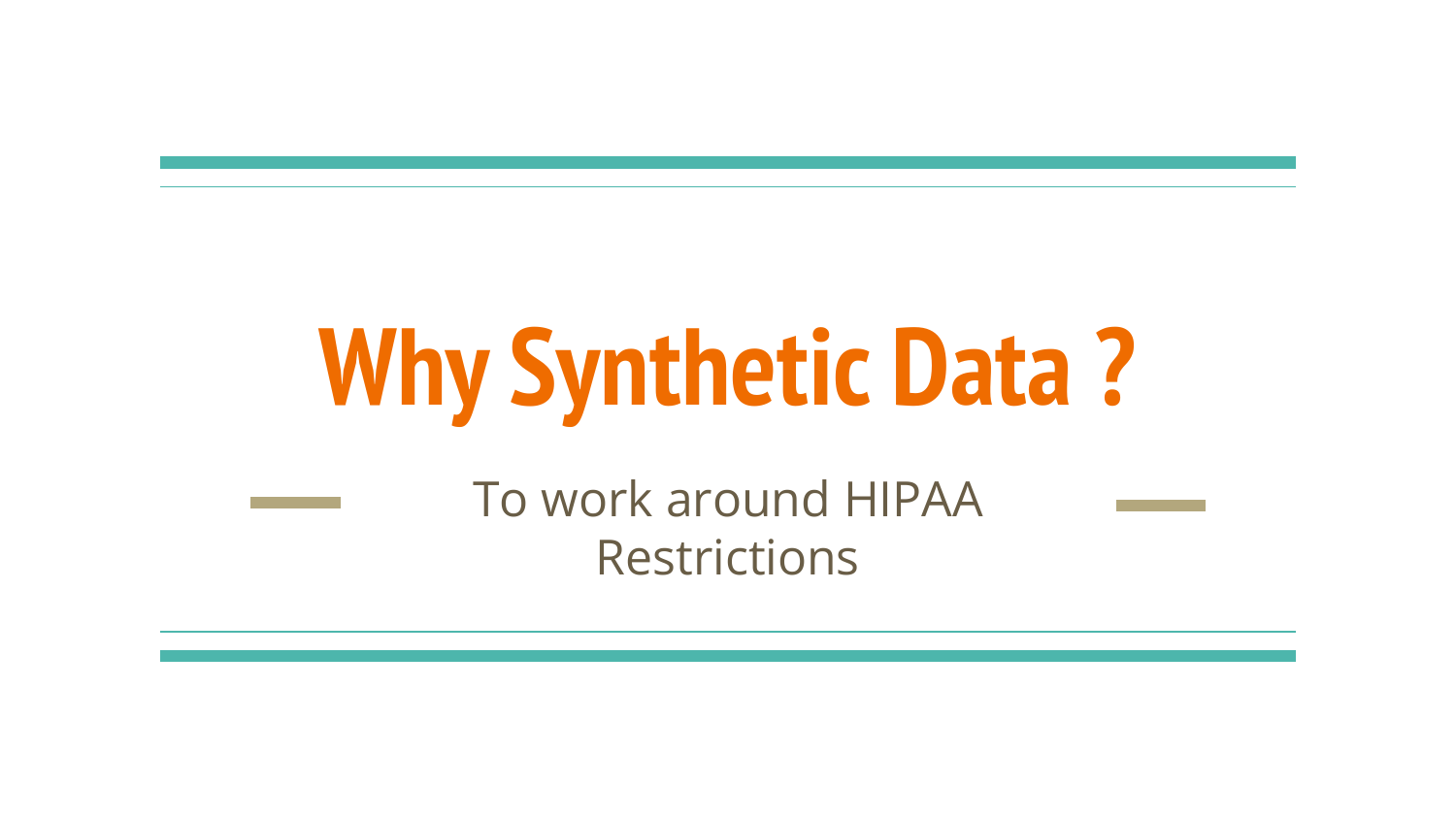

# Why Synthetic Data ?
To work around HIPAA Restrictions